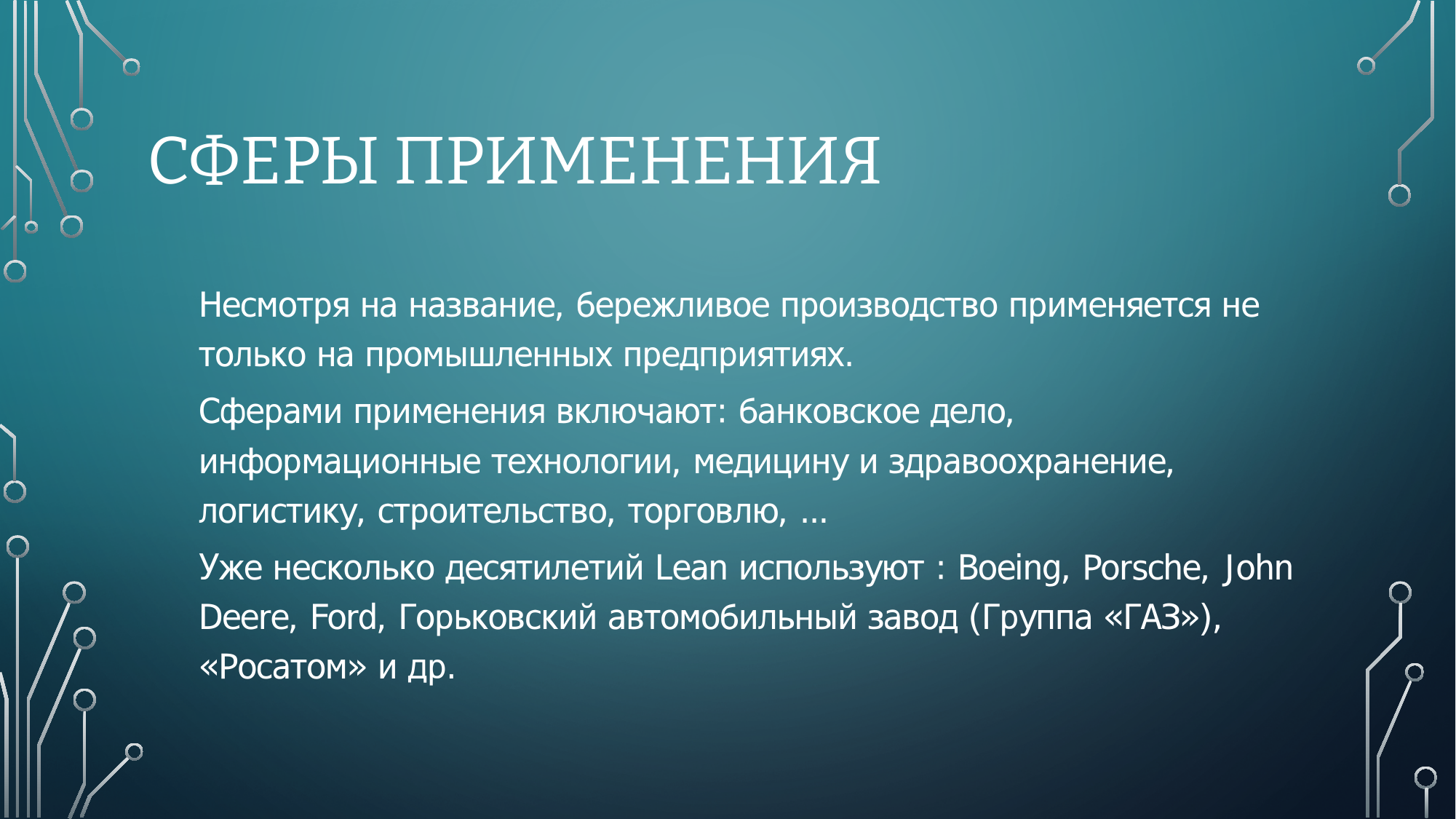

# Сферы применения
Несмотря на название, бережливое производство применяется не только на промышленных предприятиях.
Сферами применения включают: банковское дело, информационные технологии, медицину и здравоохранение, логистику, строительство, торговлю, …
Уже несколько десятилетий Lean используют : Boeing, Porsche, John Deere, Ford, Горьковский автомобильный завод (Группа «ГАЗ»), «Росатом» и др.